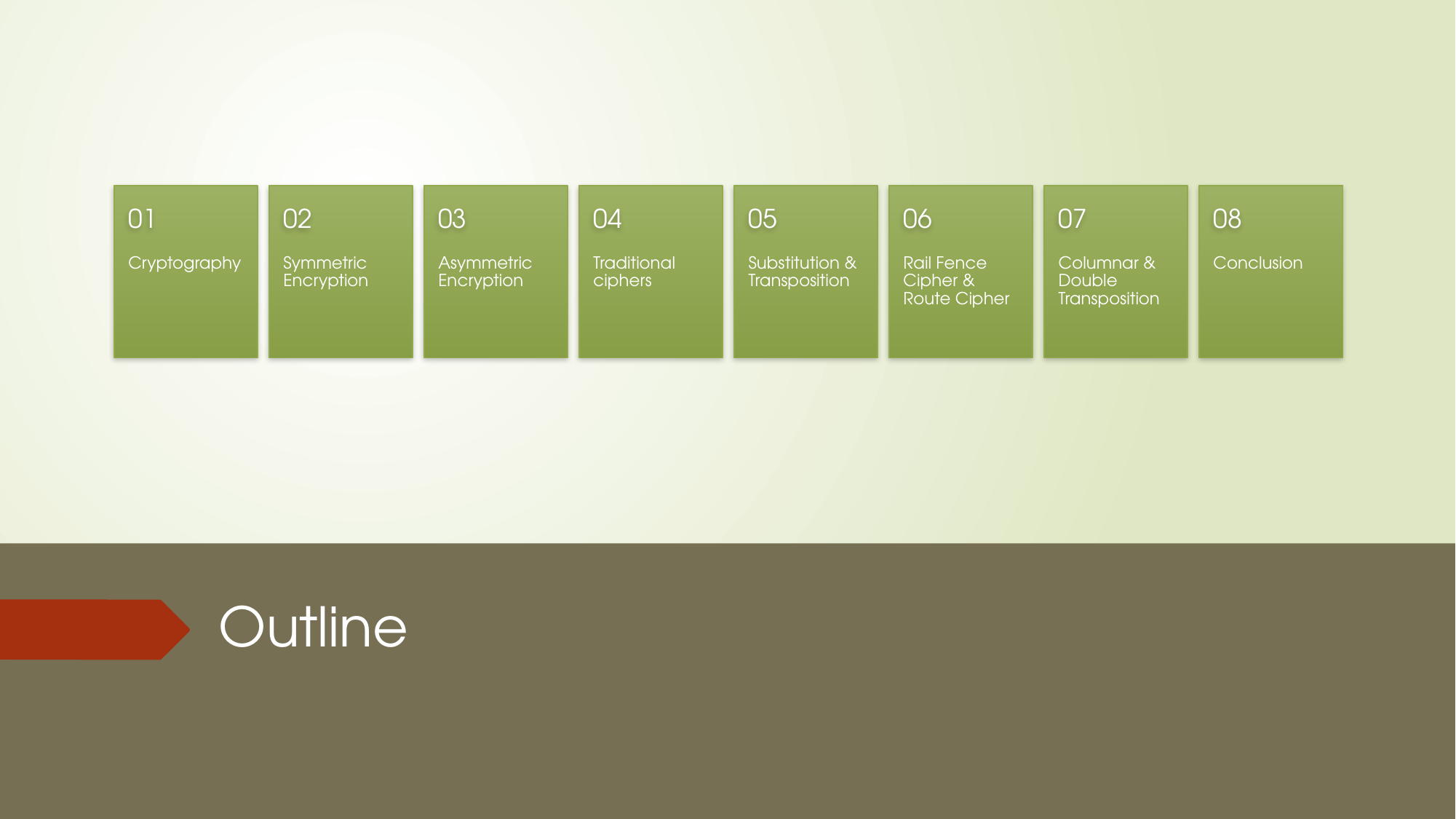

Cryptography
01
Symmetric Encryption
02
Asymmetric Encryption
03
Traditional ciphers
04
Substitution & Transposition
05
Rail Fence Cipher & Route Cipher
06
Columnar & Double Transposition
07
Conclusion
08

# Outline